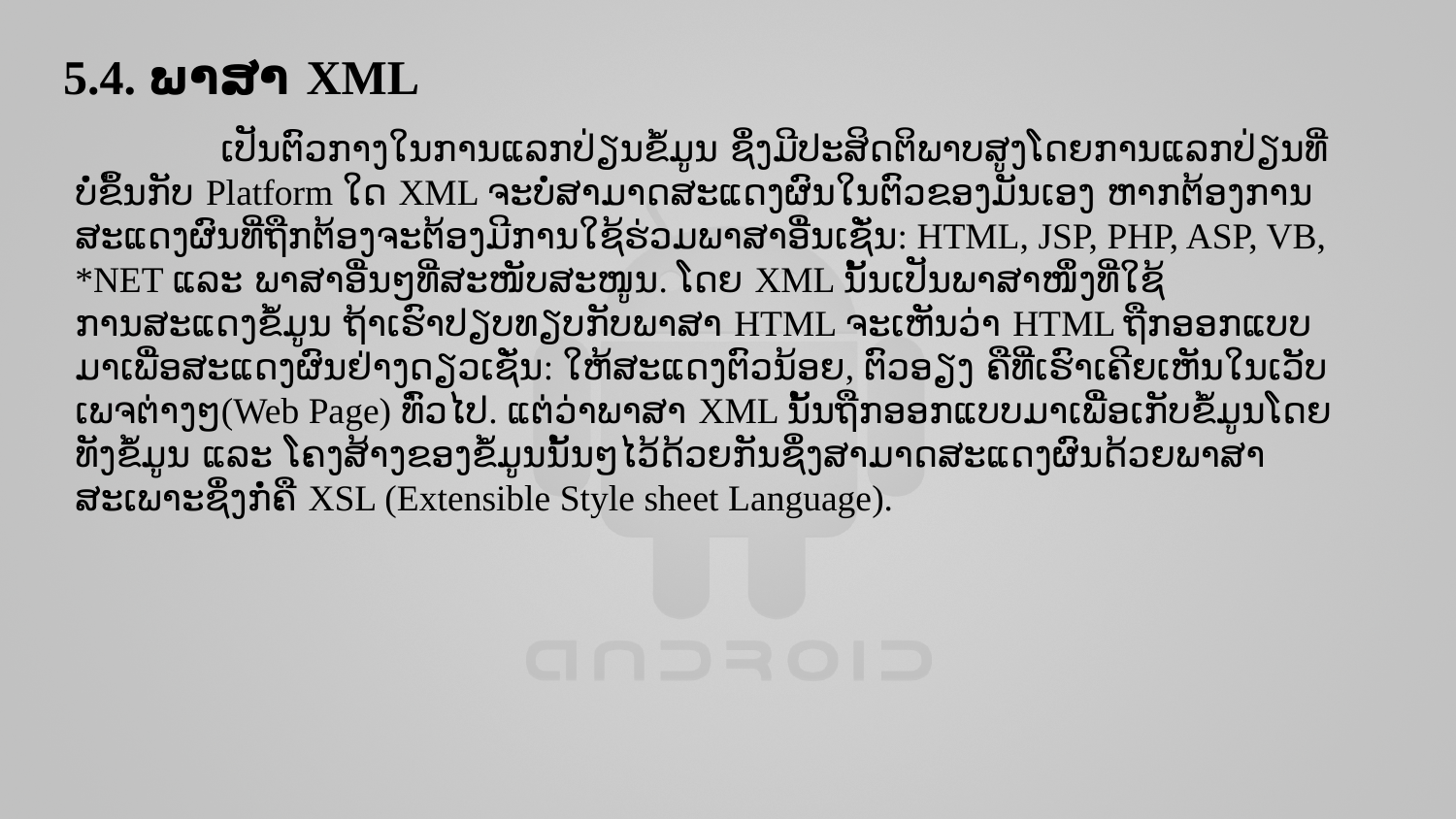

# 5.4. ພາສາ XML
	ເປັນຕົວກາງໃນການແລກປ່ຽນຂໍ້ມູນ ຊຶ່ງມີປະສິດຕິພາບສູງໂດຍການແລກປ່ຽນທີ່ບໍ່ຂຶ້ນກັບ Platform ໃດ XML ຈະບໍ່ສາມາດສະແດງຜົນໃນຕົວຂອງມັນເອງ ຫາກຕ້ອງການສະແດງຜົນທີ່ຖືກຕ້ອງຈະຕ້ອງມີການໃຊ້ຮ່ວມພາສາອື່ນເຊັ່ນ: HTML, JSP, PHP, ASP, VB, *NET ແລະ ພາສາອື່ນໆທີ່ສະໜັບສະໜູນ. ໂດຍ XML ນັ້ນເປັນພາສາໜຶ່ງທີ່ໃຊ້ການສະແດງຂໍ້ມູນ ຖ້າເຮົາປຽບທຽບກັບພາສາ HTML ຈະເຫັນວ່າ HTML ຖືກອອກແບບມາເພື່ອສະແດງຜົນຢ່າງດຽວເຊັ່ນ: ໃຫ້ສະແດງຕົວນ້ອຍ, ຕົວອຽງ ຄືທີ່ເຮົາເຄີຍເຫັນໃນເວັບເພຈຕ່າງໆ(Web Page) ທົ່ວໄປ. ແຕ່ວ່າພາສາ XML ນັ້ນຖືກອອກແບບມາເພື່ອເກັບຂໍ້ມູນໂດຍທັງຂໍ້ມູນ ແລະ ໂຄງສ້າງຂອງຂໍ້ມູນນັ້ນໆໄວ້ດ້ວຍກັນຊຶ່ງສາມາດສະແດງຜົນດ້ວຍພາສາສະເພາະຊຶ່ງກໍ່ຄື XSL (Extensible Style sheet Language).